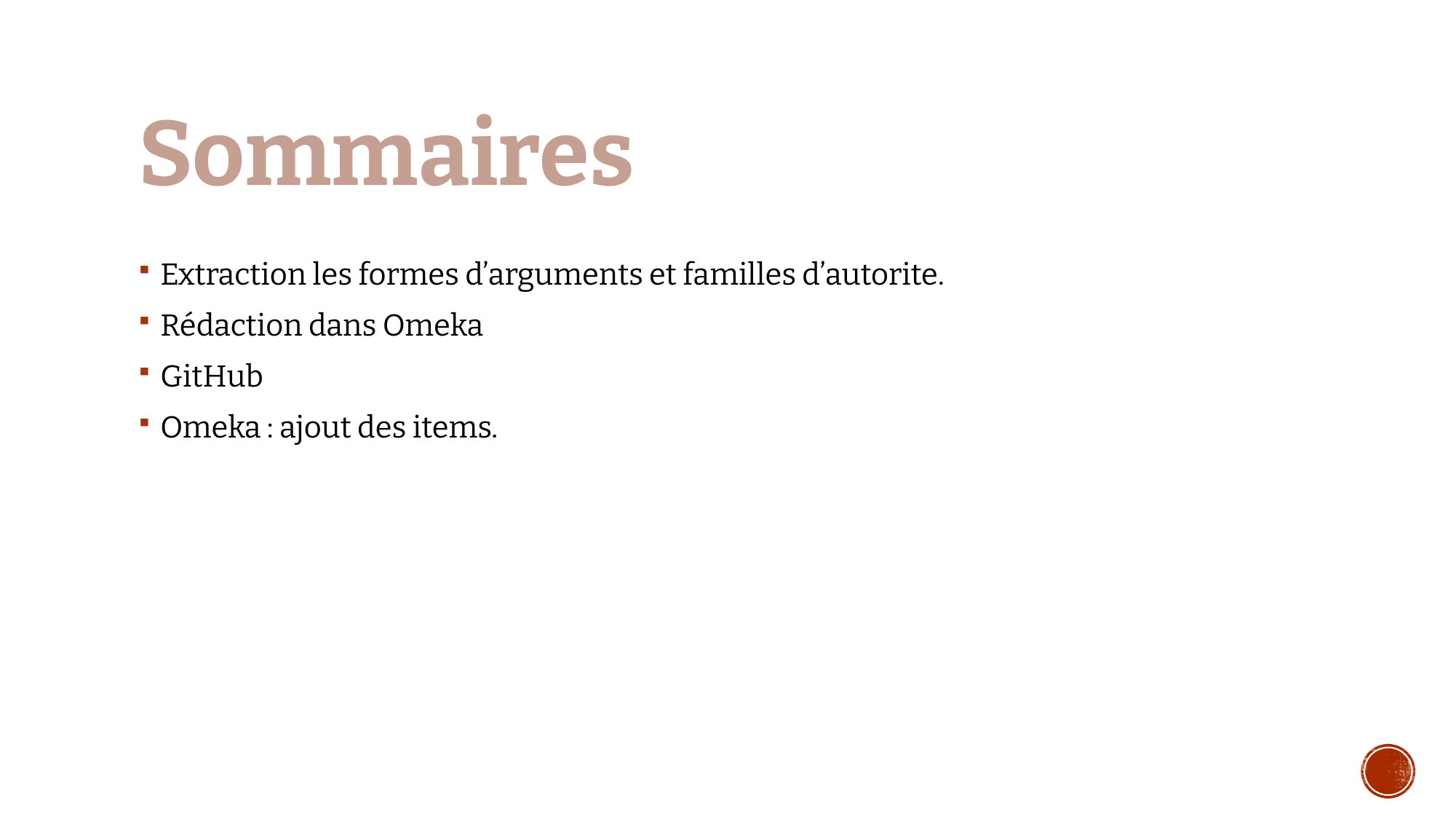

# Sommaires
Extraction les formes d’arguments et familles d’autorite.
Rédaction dans Omeka
GitHub
Omeka : ajout des items.